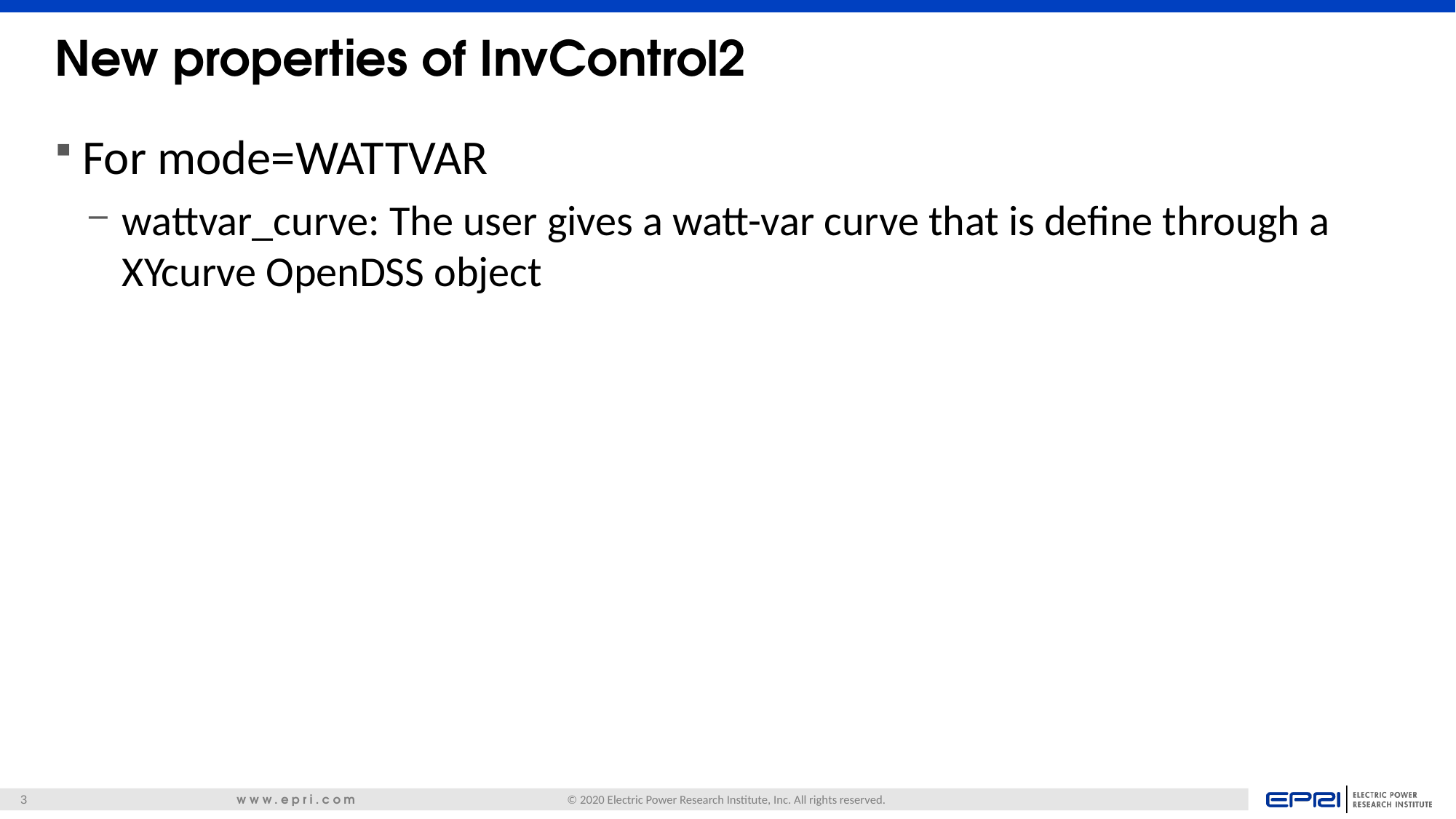

# New properties of InvControl2
For mode=WATTVAR
wattvar_curve: The user gives a watt-var curve that is define through a XYcurve OpenDSS object